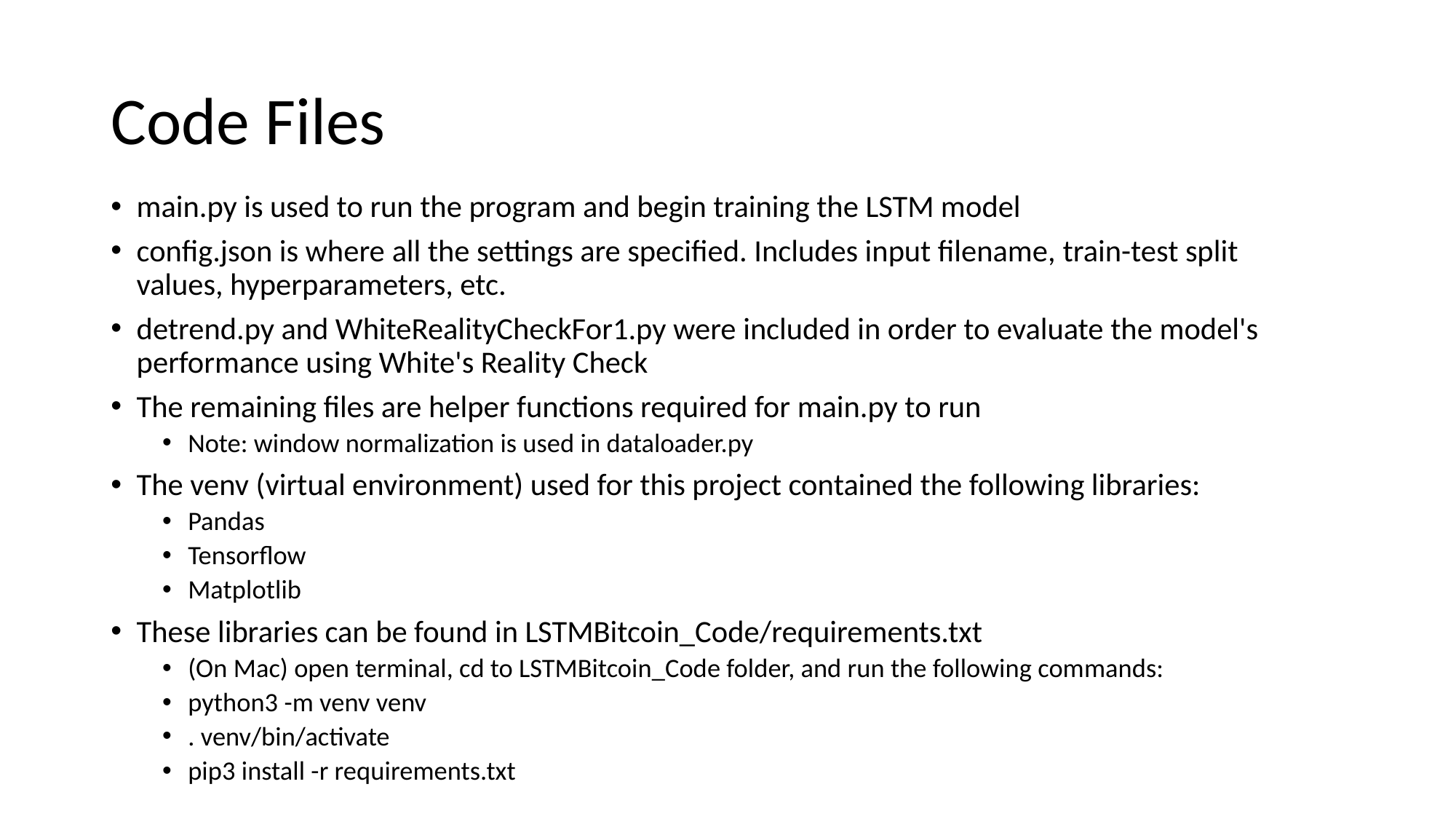

# Code Files
main.py is used to run the program and begin training the LSTM model
config.json is where all the settings are specified. Includes input filename, train-test split values, hyperparameters, etc.
detrend.py and WhiteRealityCheckFor1.py were included in order to evaluate the model's performance using White's Reality Check
The remaining files are helper functions required for main.py to run
Note: window normalization is used in dataloader.py
The venv (virtual environment) used for this project contained the following libraries:
Pandas
Tensorflow
Matplotlib
These libraries can be found in LSTMBitcoin_Code/requirements.txt
(On Mac) open terminal, cd to LSTMBitcoin_Code folder, and run the following commands:
python3 -m venv venv
. venv/bin/activate
pip3 install -r requirements.txt